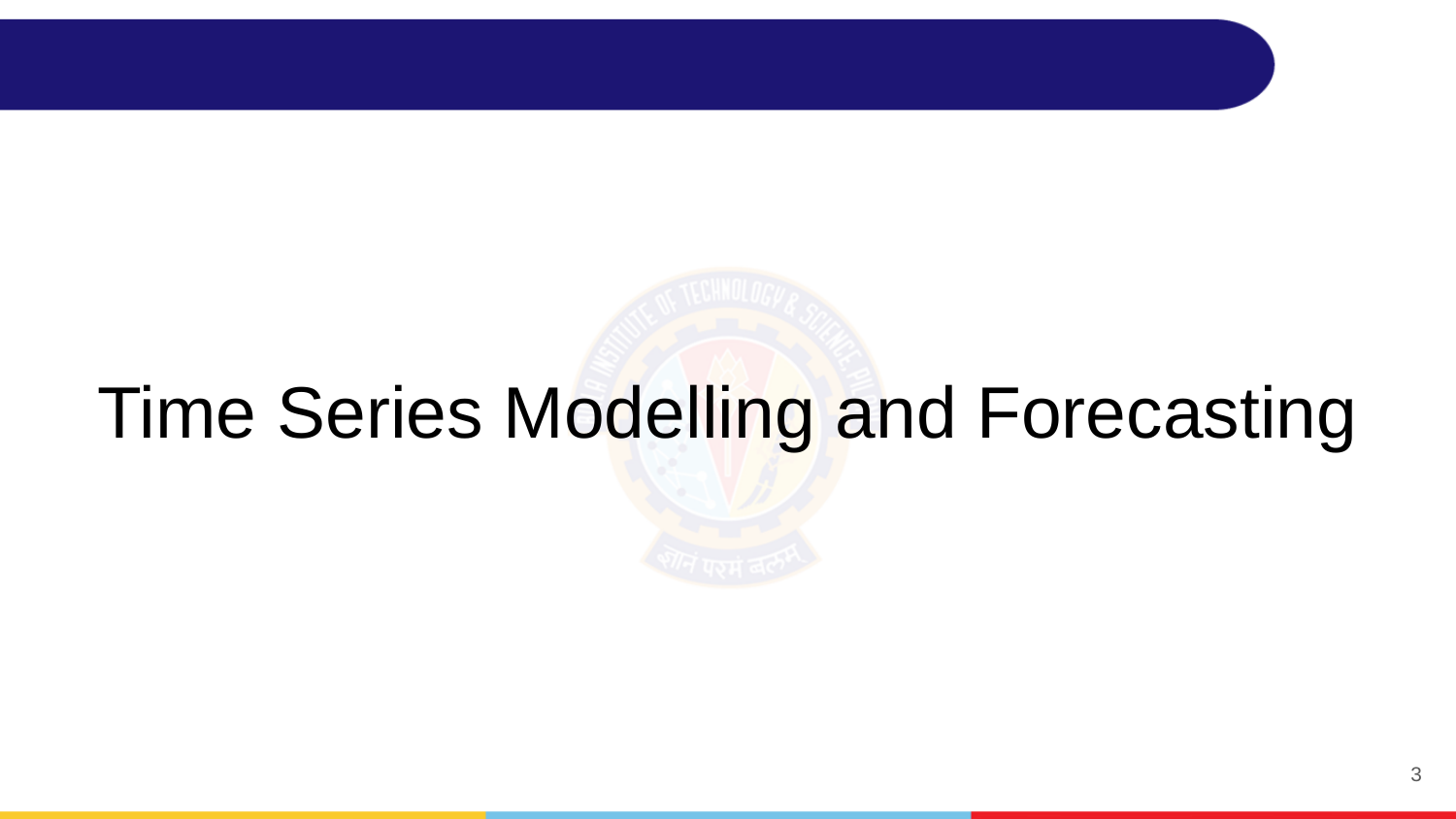

# Time Series Modelling and Forecasting
3